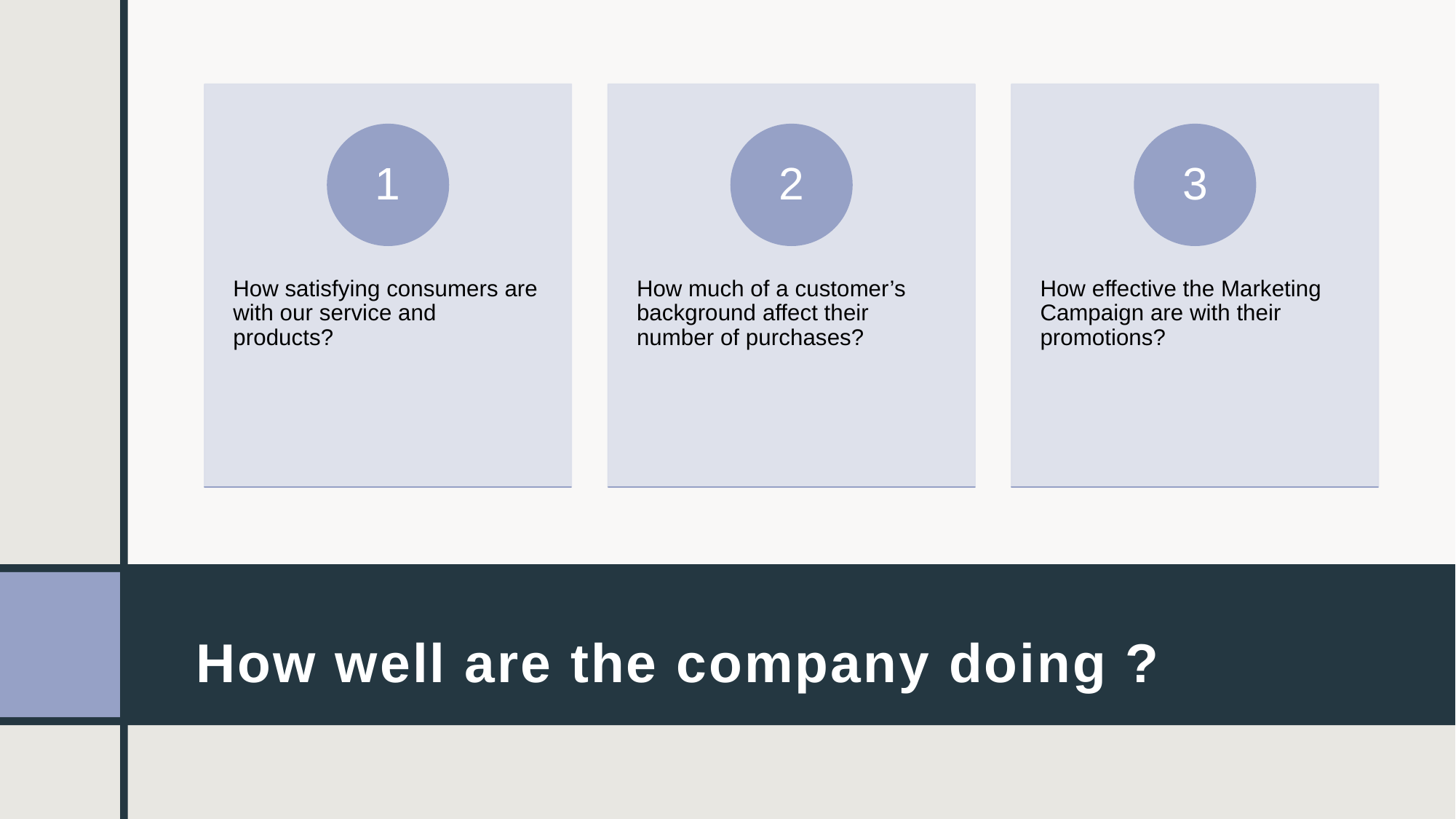

How satisfying consumers are with our service and products?
1
How much of a customer’s background affect their number of purchases?
2
How effective the Marketing Campaign are with their promotions?
3

# How well are the company doing ?